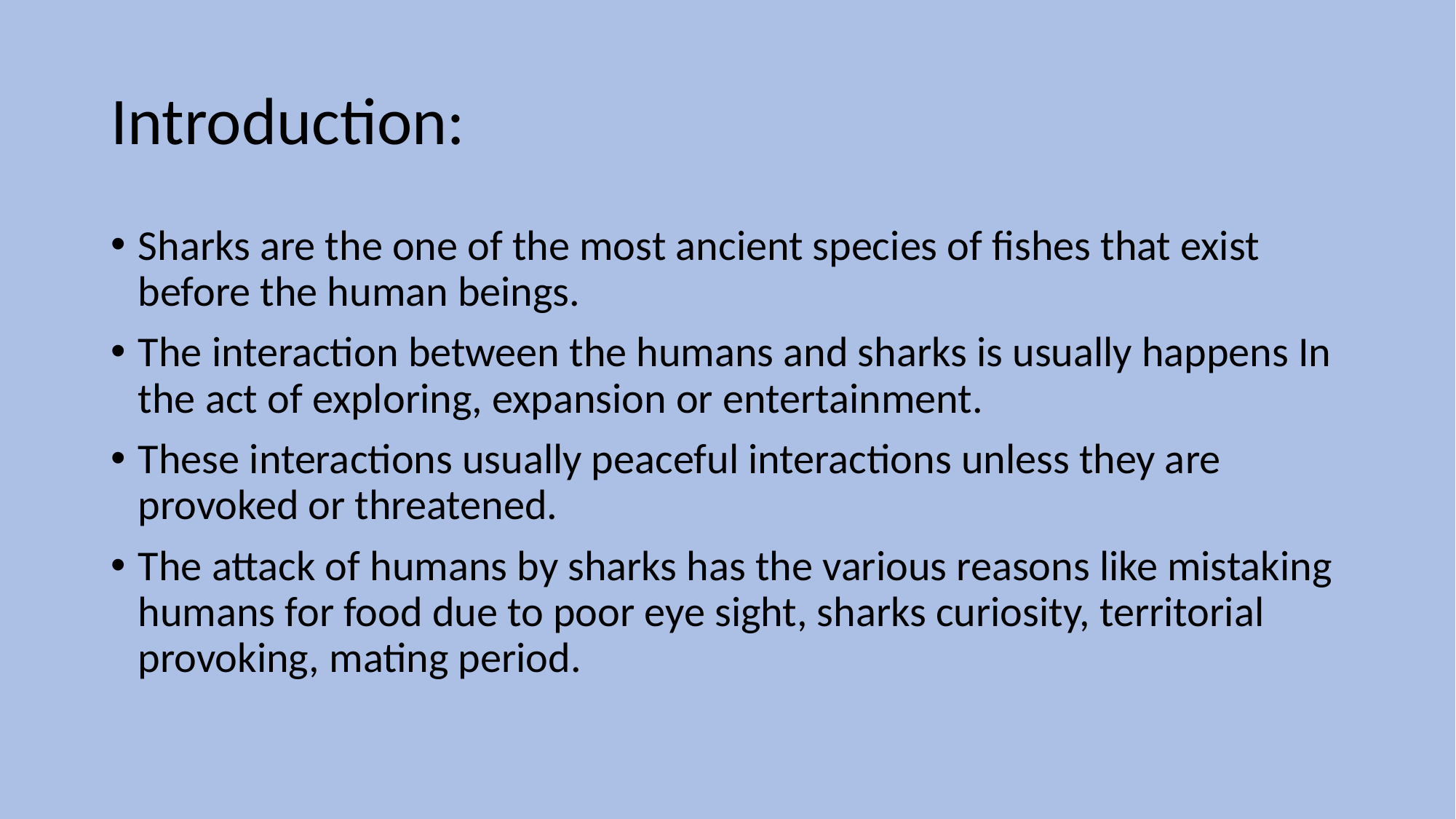

# Introduction:
Sharks are the one of the most ancient species of fishes that exist before the human beings.
The interaction between the humans and sharks is usually happens In the act of exploring, expansion or entertainment.
These interactions usually peaceful interactions unless they are provoked or threatened.
The attack of humans by sharks has the various reasons like mistaking humans for food due to poor eye sight, sharks curiosity, territorial provoking, mating period.